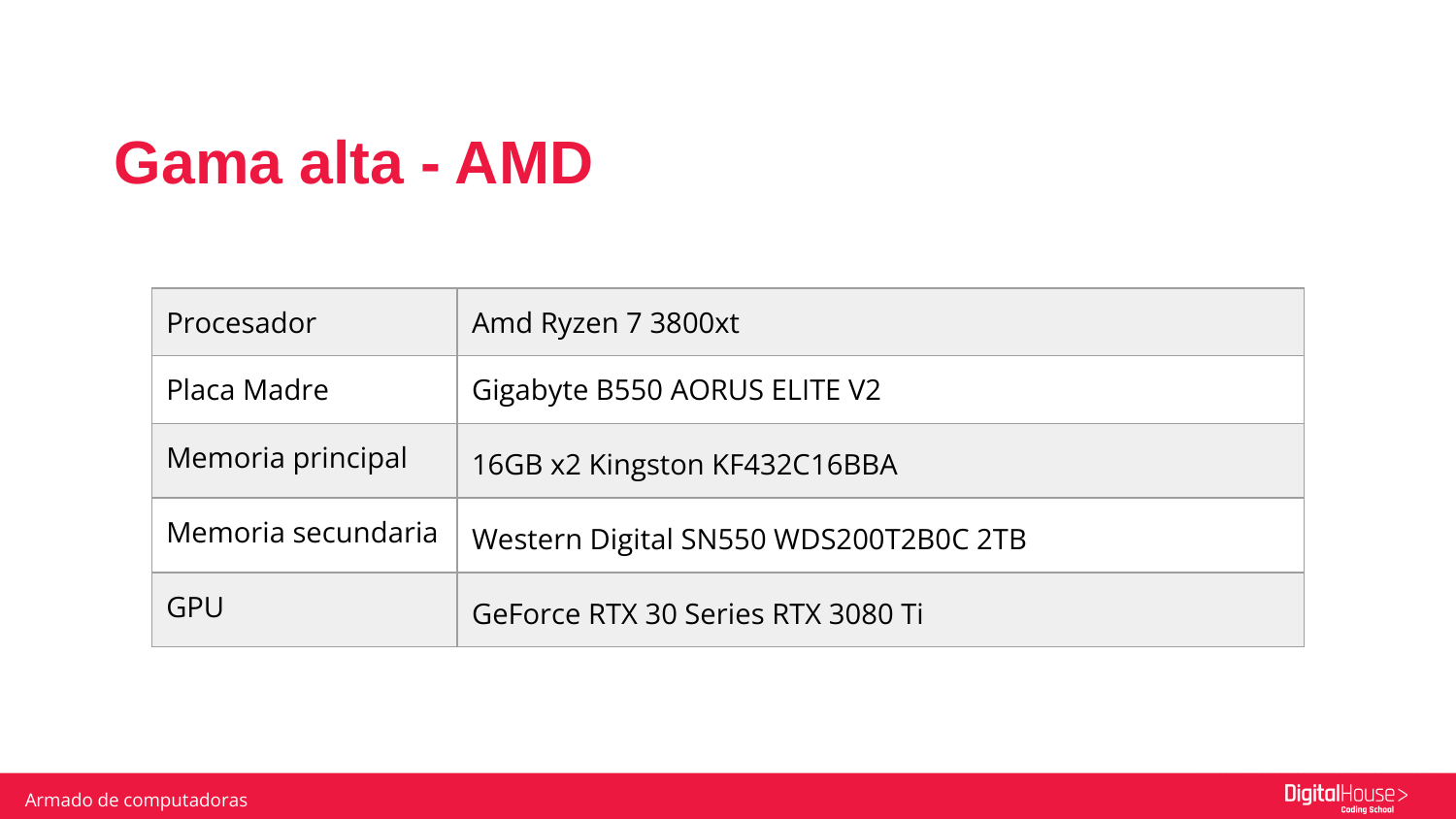

Gama alta - AMD

| Procesador | Amd Ryzen 7 3800xt |
| --- | --- |
| Placa Madre | Gigabyte B550 AORUS ELITE V2 |
| Memoria principal | 16GB x2 Kingston KF432C16BBA |
| Memoria secundaria | Western Digital SN550 WDS200T2B0C 2TB |
| GPU | GeForce RTX 30 Series RTX 3080 Ti |